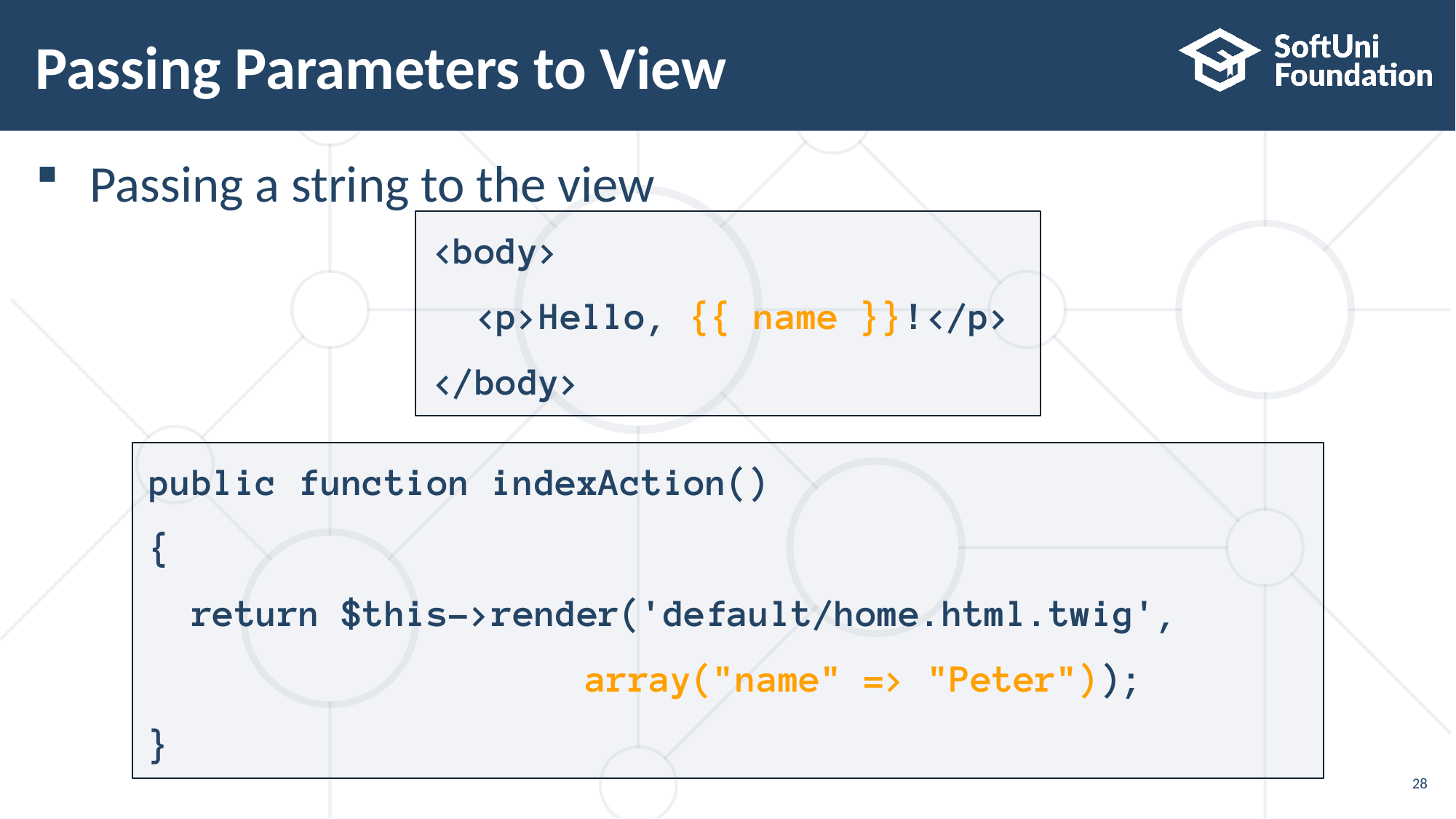

# Passing Parameters to View
Passing a string to the view
<body>
  <p>Hello, {{ name }}!</p>
</body>
public function indexAction()
{
  return $this->render('default/home.html.twig',
				array("name" => "Peter"));
}
28